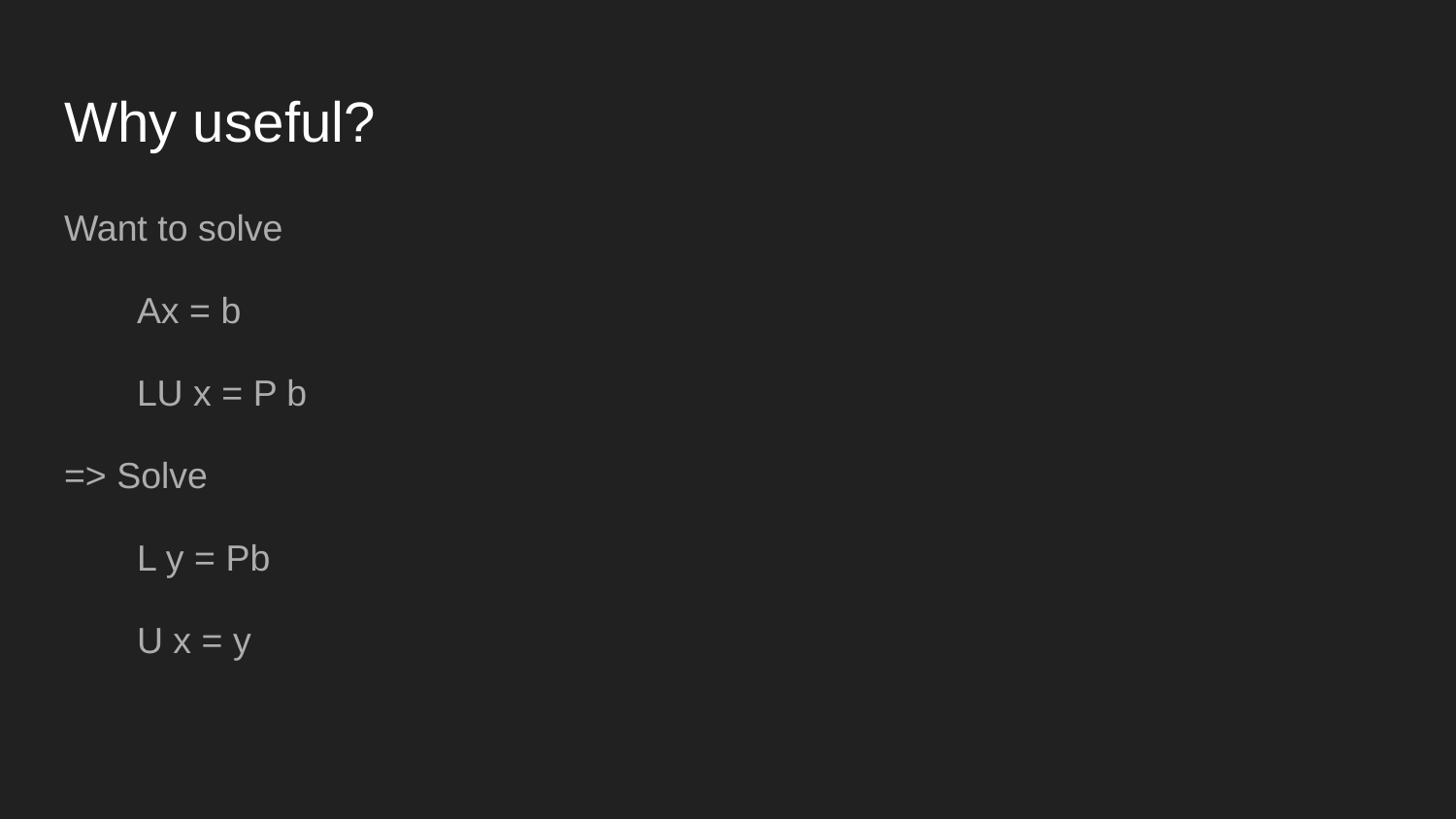

# Why useful?
Want to solve
Ax = b
LU x = P b
=> Solve
L y = Pb
U x = y